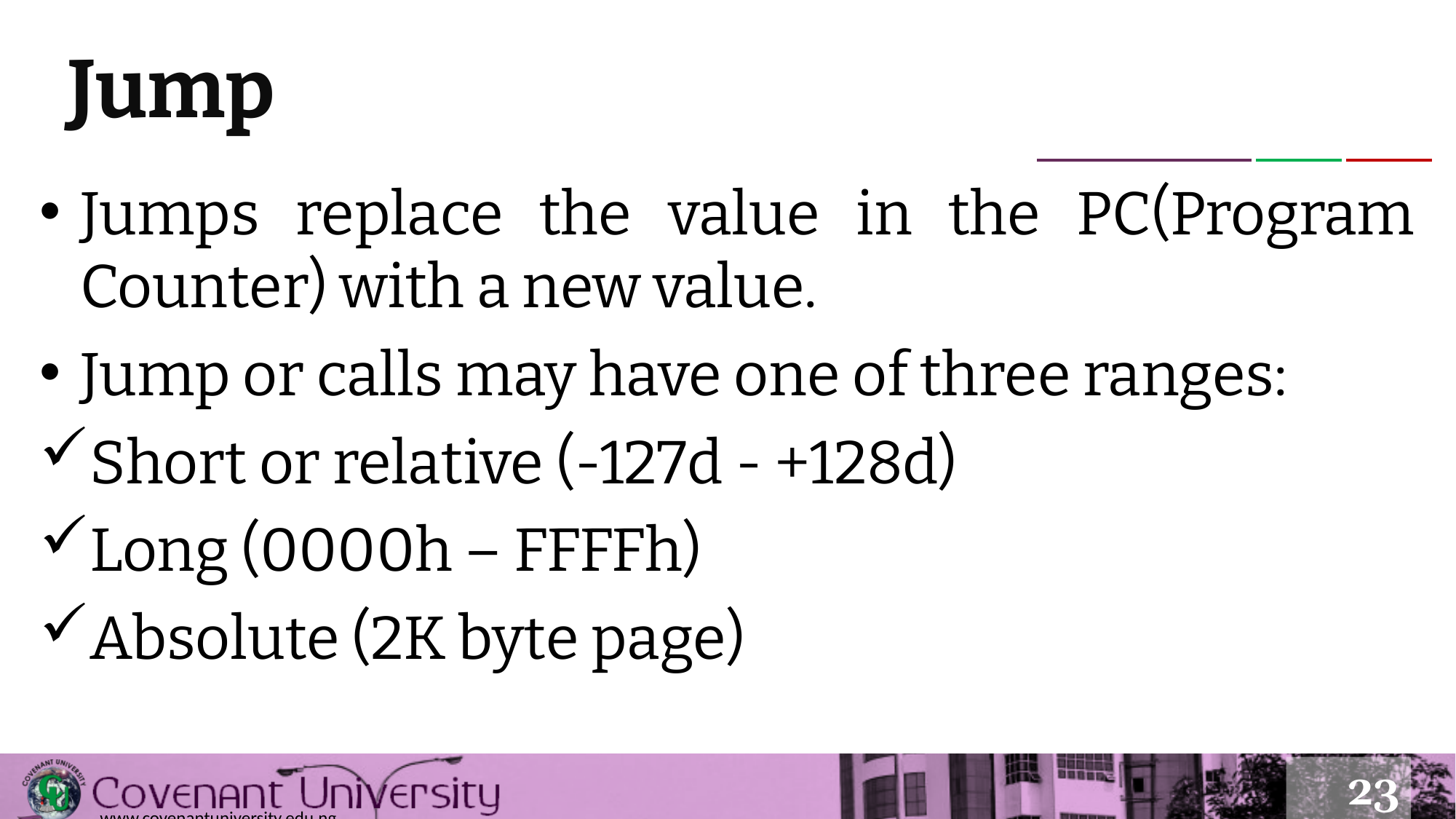

# Jump
Jumps replace the value in the PC(Program Counter) with a new value.
Jump or calls may have one of three ranges:
Short or relative (-127d - +128d)
Long (0000h – FFFFh)
Absolute (2K byte page)